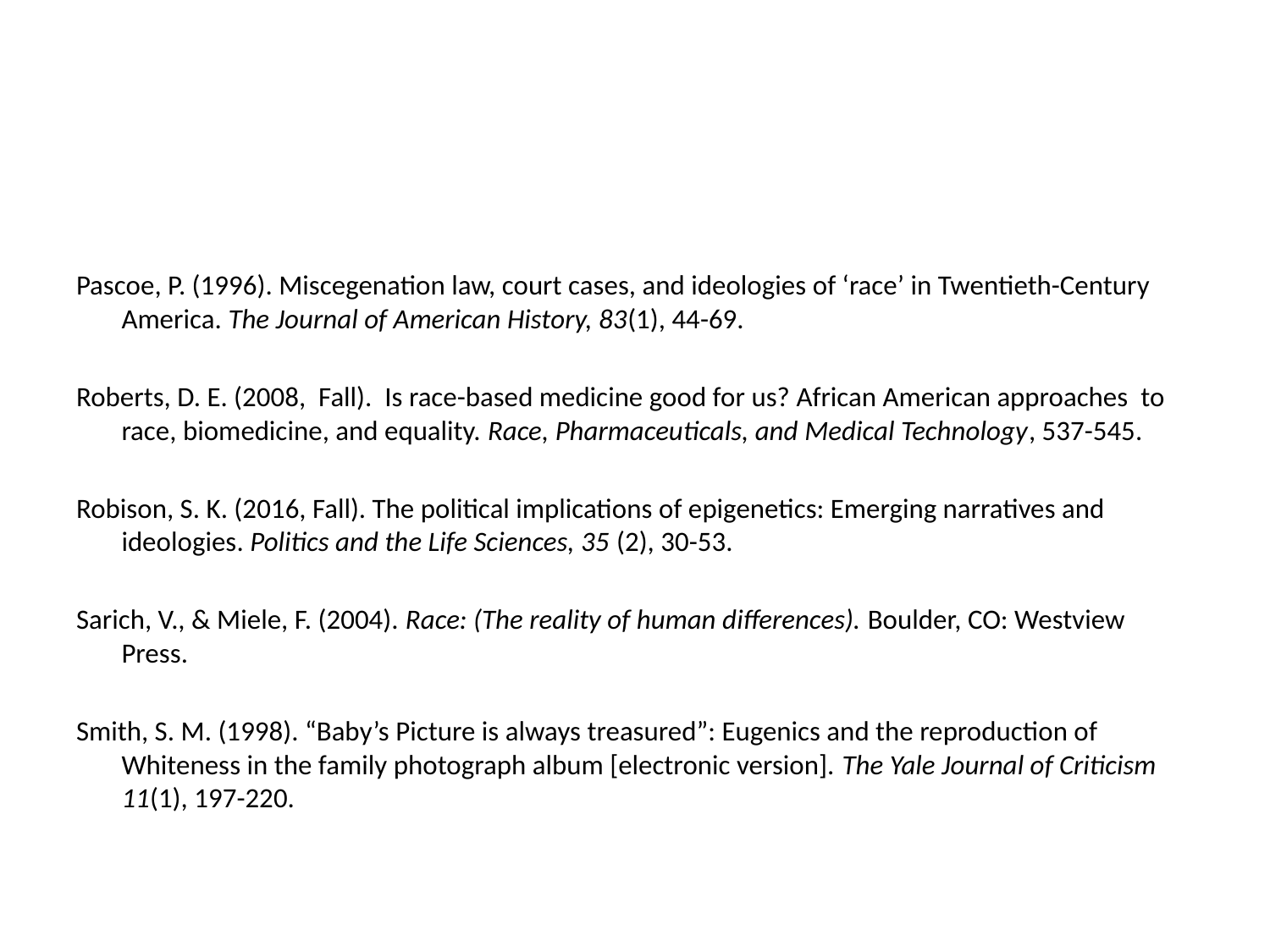

#

Pascoe, P. (1996). Miscegenation law, court cases, and ideologies of ‘race’ in Twentieth-Century America. The Journal of American History, 83(1), 44-69.

Roberts, D. E. (2008,  Fall).  Is race-based medicine good for us? African American approaches  to race, biomedicine, and equality. Race, Pharmaceuticals, and Medical Technology, 537-545.

Robison, S. K. (2016, Fall). The political implications of epigenetics: Emerging narratives and ideologies. Politics and the Life Sciences, 35 (2), 30-53.

Sarich, V., & Miele, F. (2004). Race: (The reality of human differences). Boulder, CO: Westview Press.

Smith, S. M. (1998). “Baby’s Picture is always treasured”: Eugenics and the reproduction of Whiteness in the family photograph album [electronic version]. The Yale Journal of Criticism 11(1), 197-220.